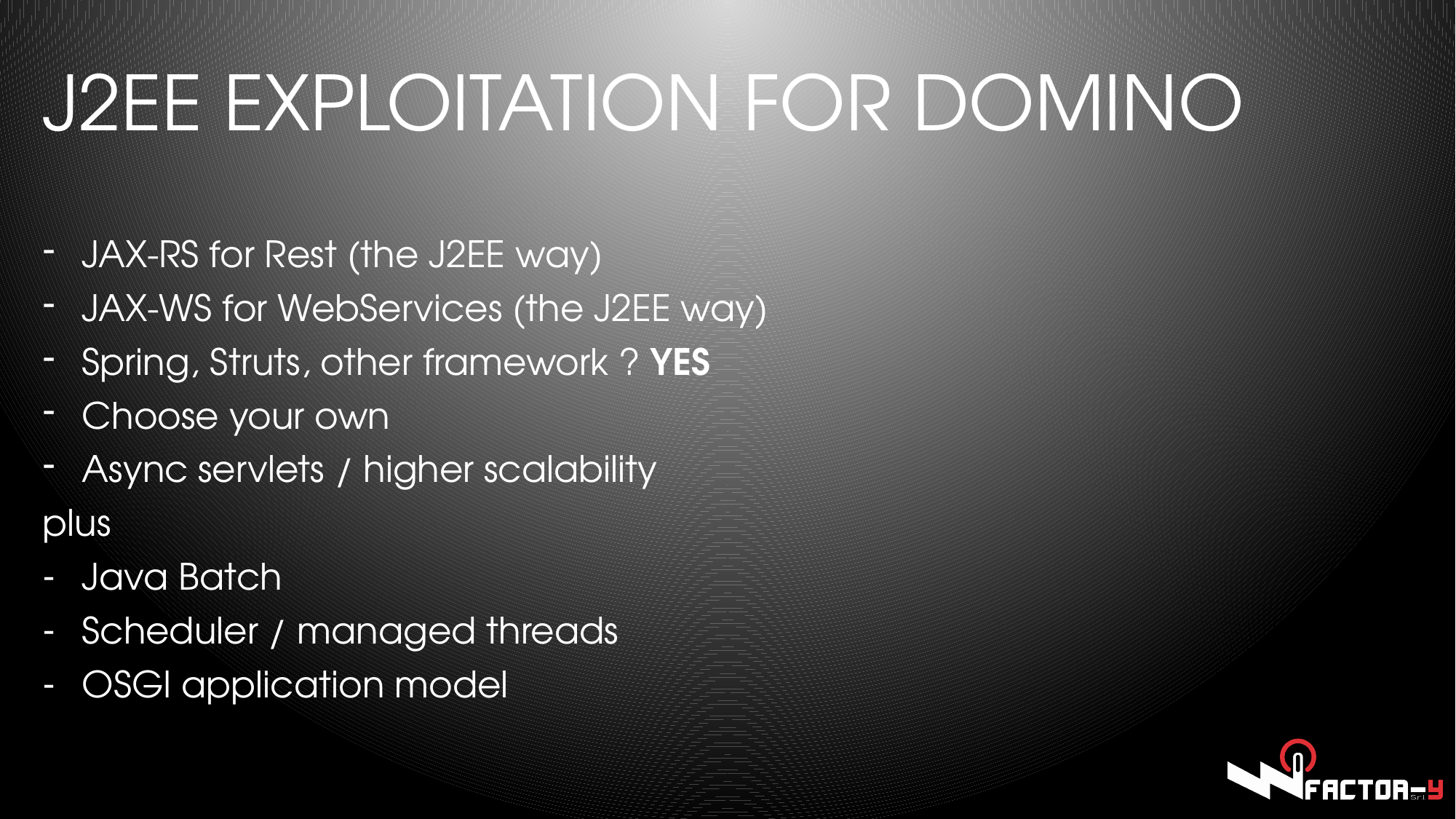

# J2EE exploitation for domino
JAX-RS for Rest (the J2EE way)
JAX-WS for WebServices (the J2EE way)
Spring, Struts, other framework ? YES
Choose your own
Async servlets / higher scalability
plus
Java Batch
Scheduler / managed threads
OSGI application model